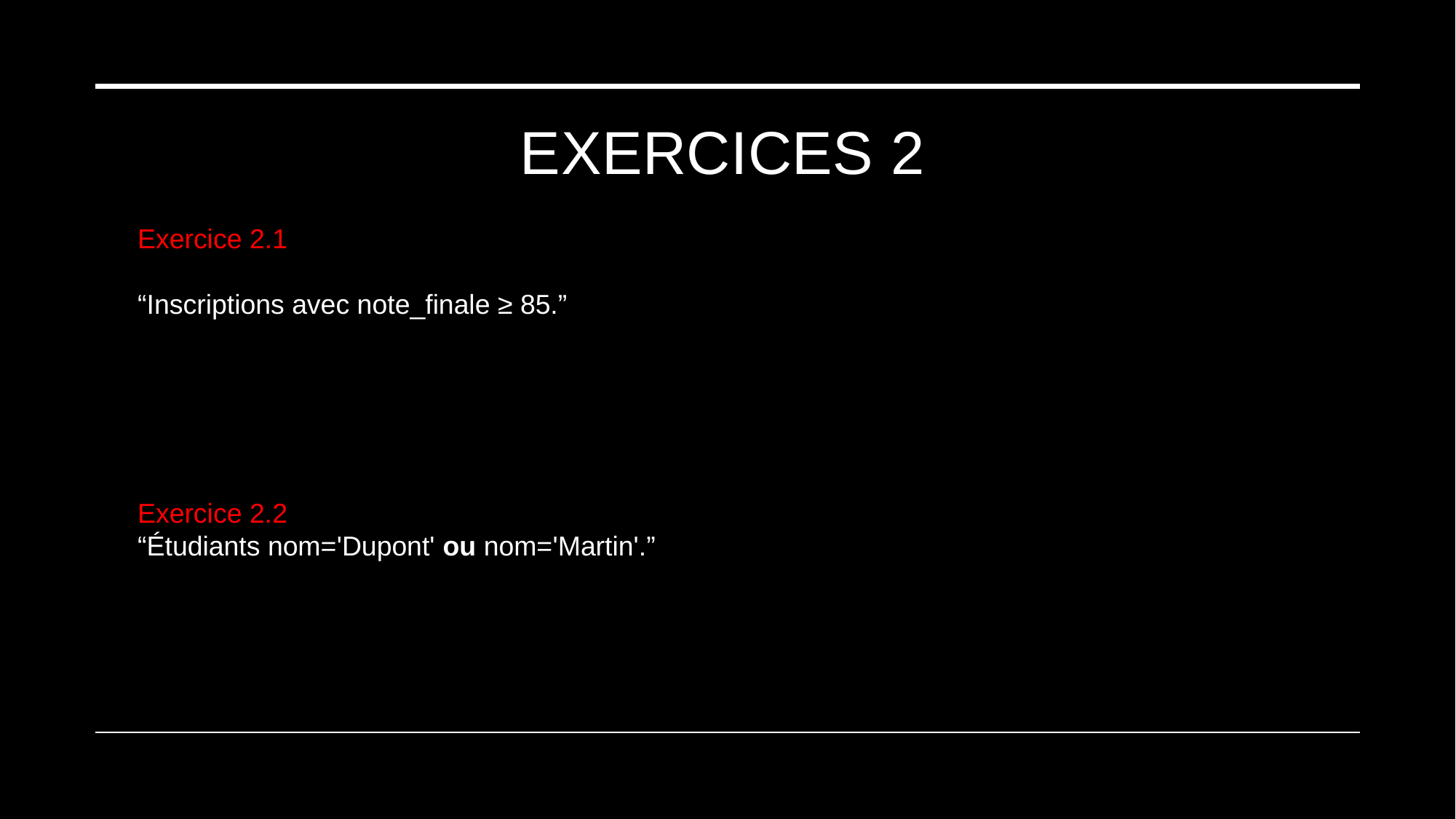

“Étudiants nom='Dupont' ou nom='Martin'.”

# Exercices 2
Exercice 2.1

“Inscriptions avec note_finale ≥ 85.”

Exercice 2.2
“Étudiants nom='Dupont' ou nom='Martin'.”